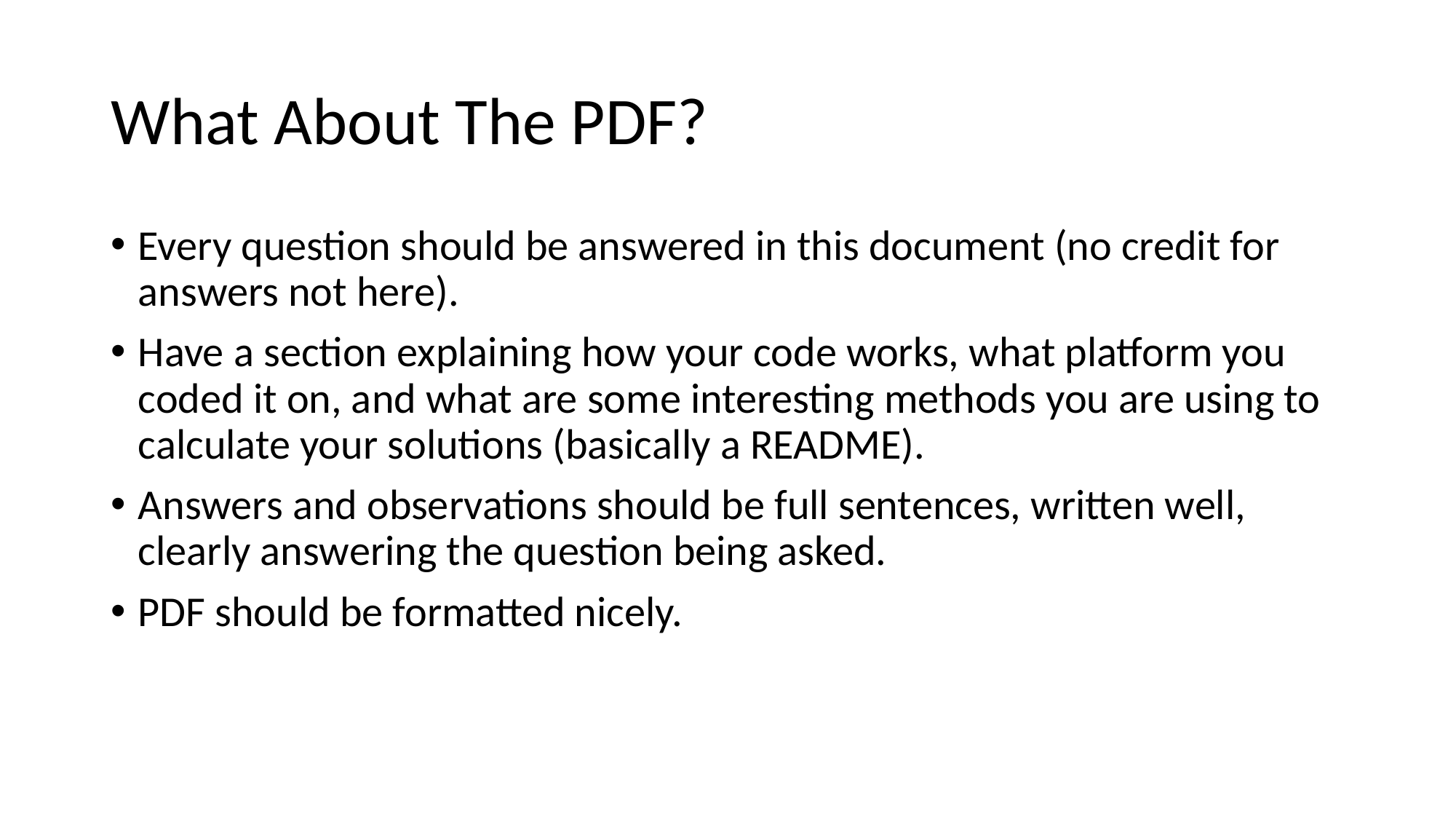

# What About The PDF?
Every question should be answered in this document (no credit for answers not here).
Have a section explaining how your code works, what platform you coded it on, and what are some interesting methods you are using to calculate your solutions (basically a README).
Answers and observations should be full sentences, written well, clearly answering the question being asked.
PDF should be formatted nicely.